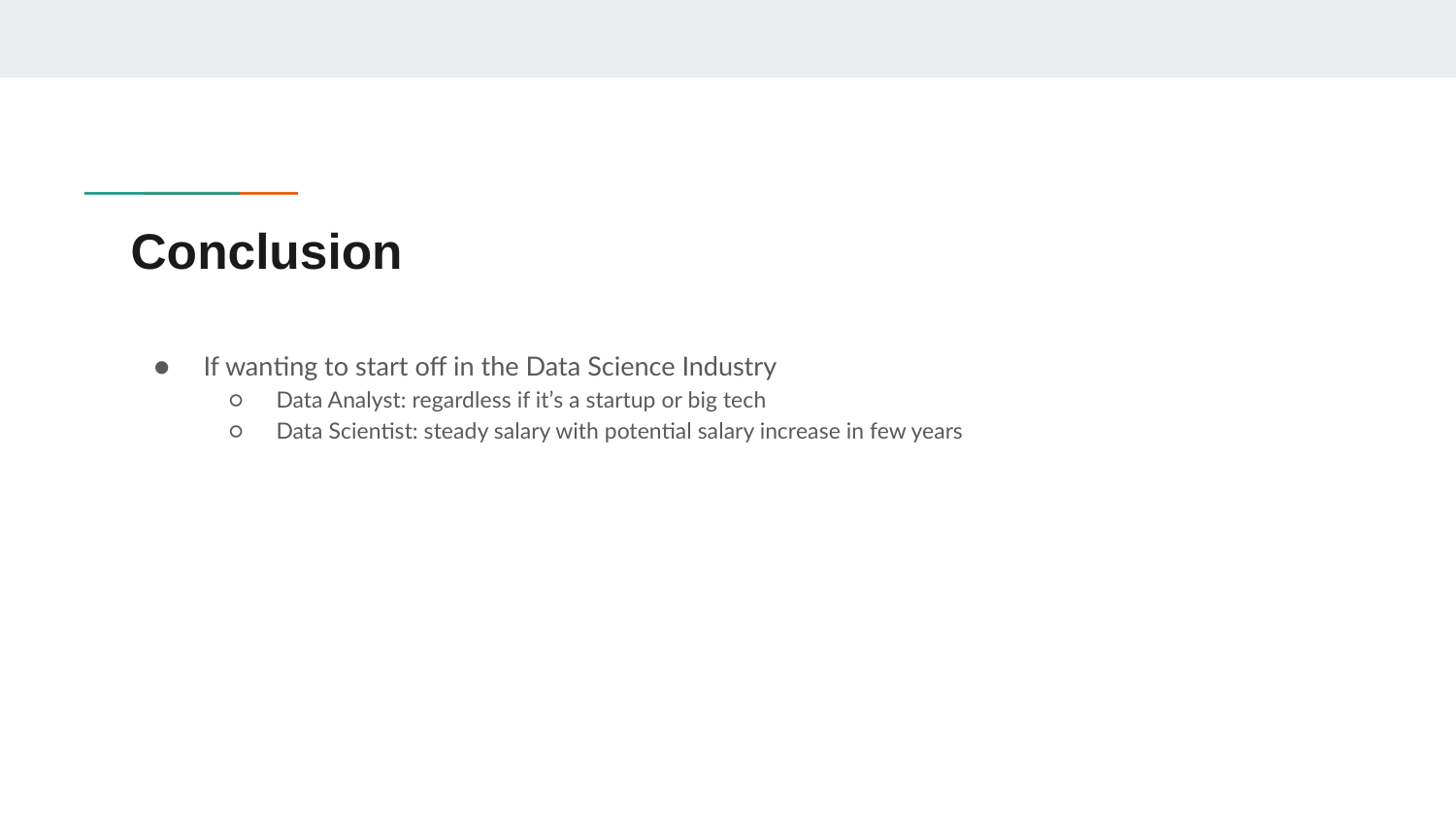

# Conclusion
If wanting to start off in the Data Science Industry
Data Analyst: regardless if it’s a startup or big tech
Data Scientist: steady salary with potential salary increase in few years